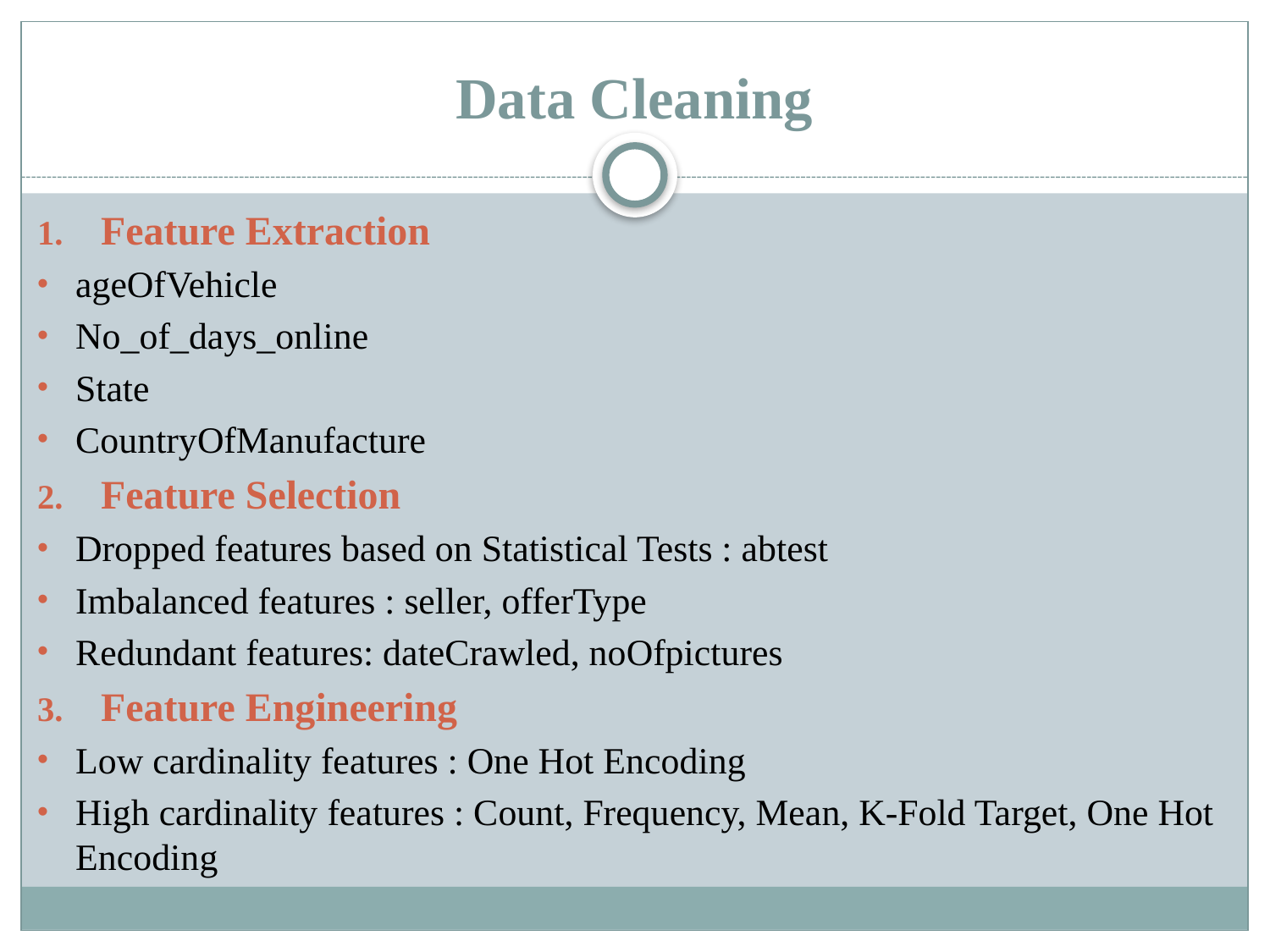

# Data Cleaning
Feature Extraction
ageOfVehicle
No_of_days_online
State
CountryOfManufacture
Feature Selection
Dropped features based on Statistical Tests : abtest
Imbalanced features : seller, offerType
Redundant features: dateCrawled, noOfpictures
Feature Engineering
Low cardinality features : One Hot Encoding
High cardinality features : Count, Frequency, Mean, K-Fold Target, One Hot Encoding